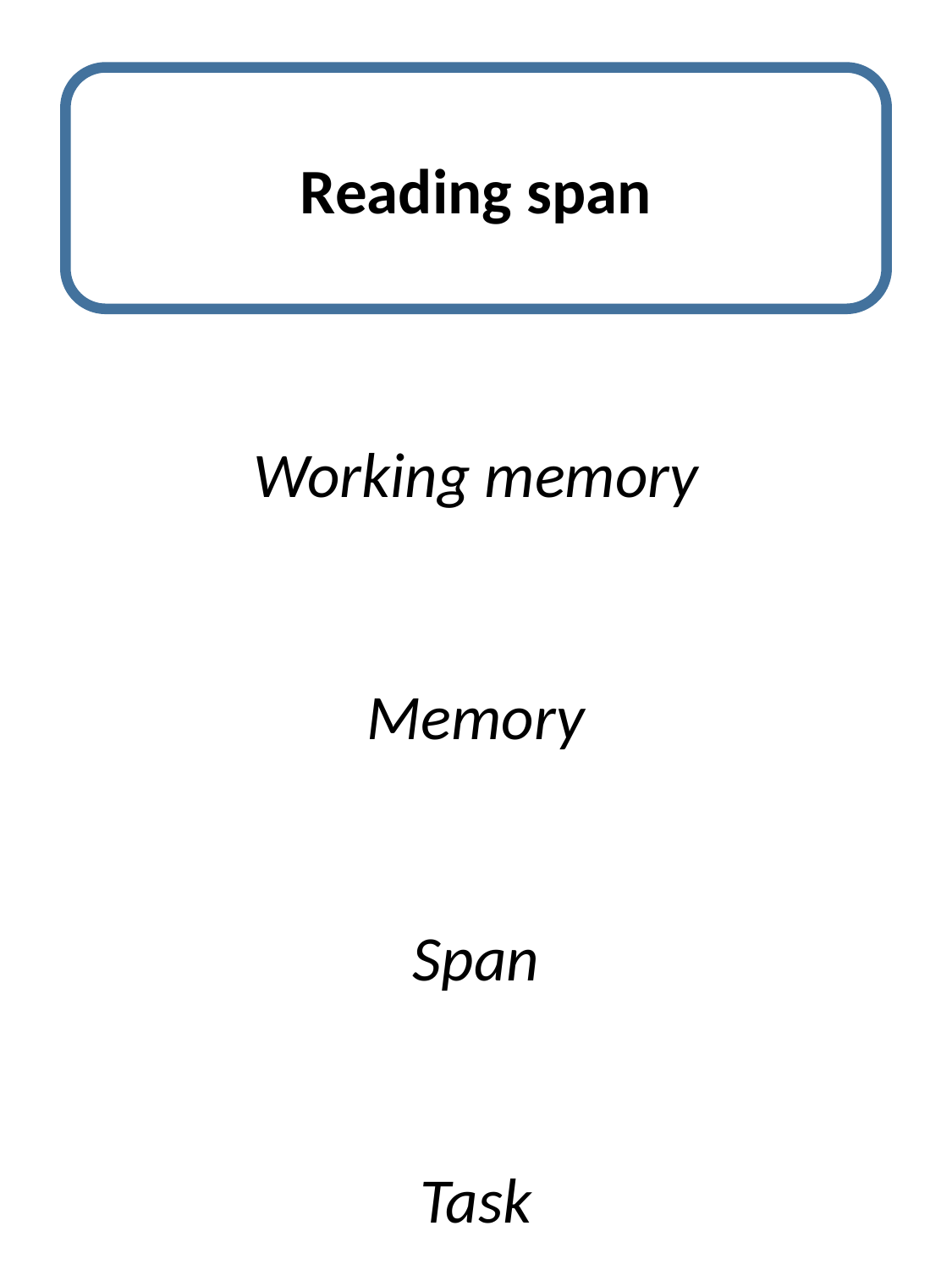

Reading span

Working memory
Memory
Span
Task